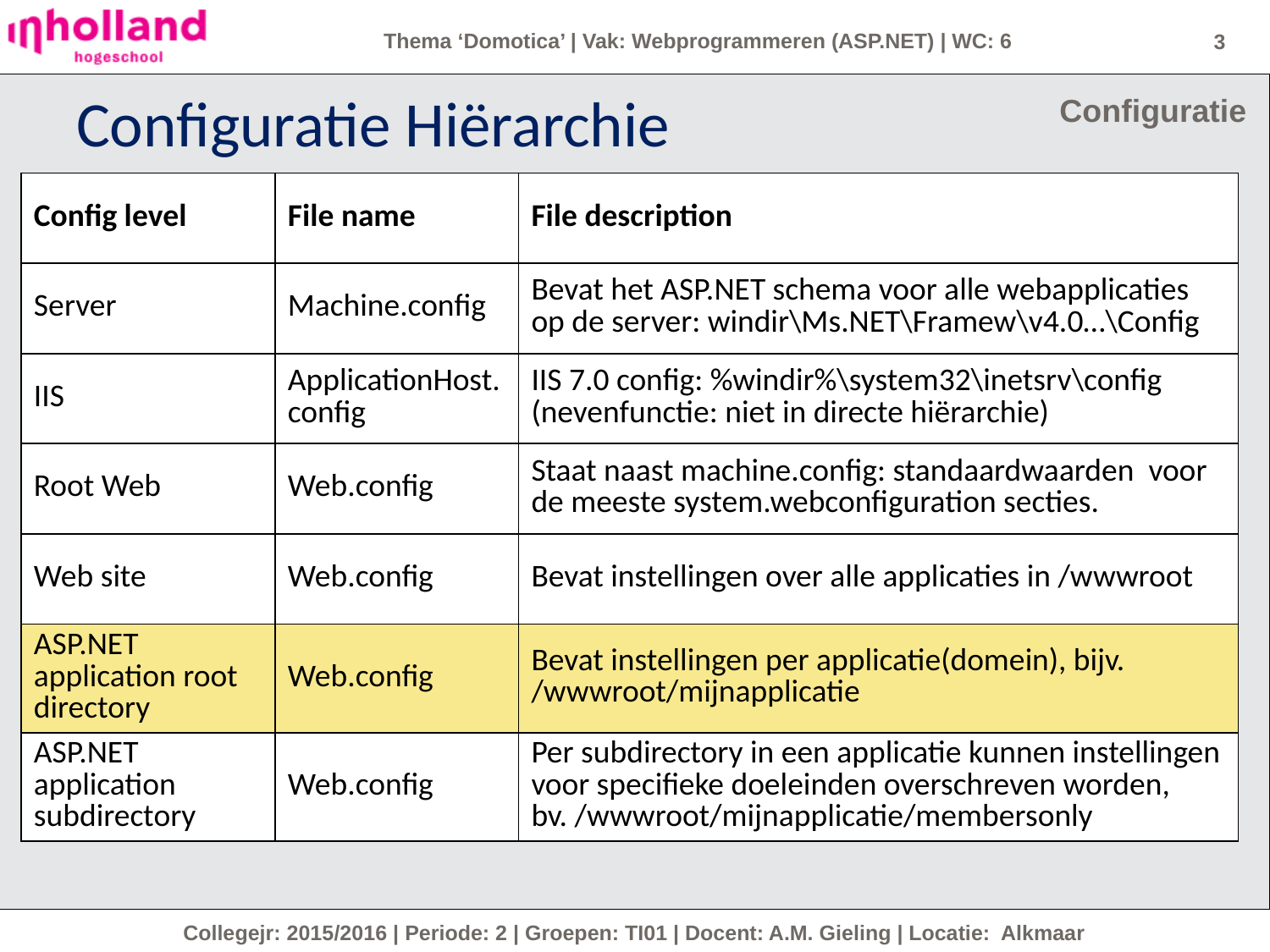

3
# Configuratie Hiërarchie
Configuratie
| Config level | File name | File description |
| --- | --- | --- |
| Server | Machine.config | Bevat het ASP.NET schema voor alle webapplicaties op de server: windir\Ms.NET\Framew\v4.0…\Config |
| IIS | ApplicationHost.config | IIS 7.0 config: %windir%\system32\inetsrv\config (nevenfunctie: niet in directe hiërarchie) |
| Root Web | Web.config | Staat naast machine.config: standaardwaarden voor de meeste system.webconfiguration secties. |
| Web site | Web.config | Bevat instellingen over alle applicaties in /wwwroot |
| ASP.NET application root directory | Web.config | Bevat instellingen per applicatie(domein), bijv. /wwwroot/mijnapplicatie |
| ASP.NET application subdirectory | Web.config | Per subdirectory in een applicatie kunnen instellingen voor specifieke doeleinden overschreven worden, bv. /wwwroot/mijnapplicatie/membersonly |